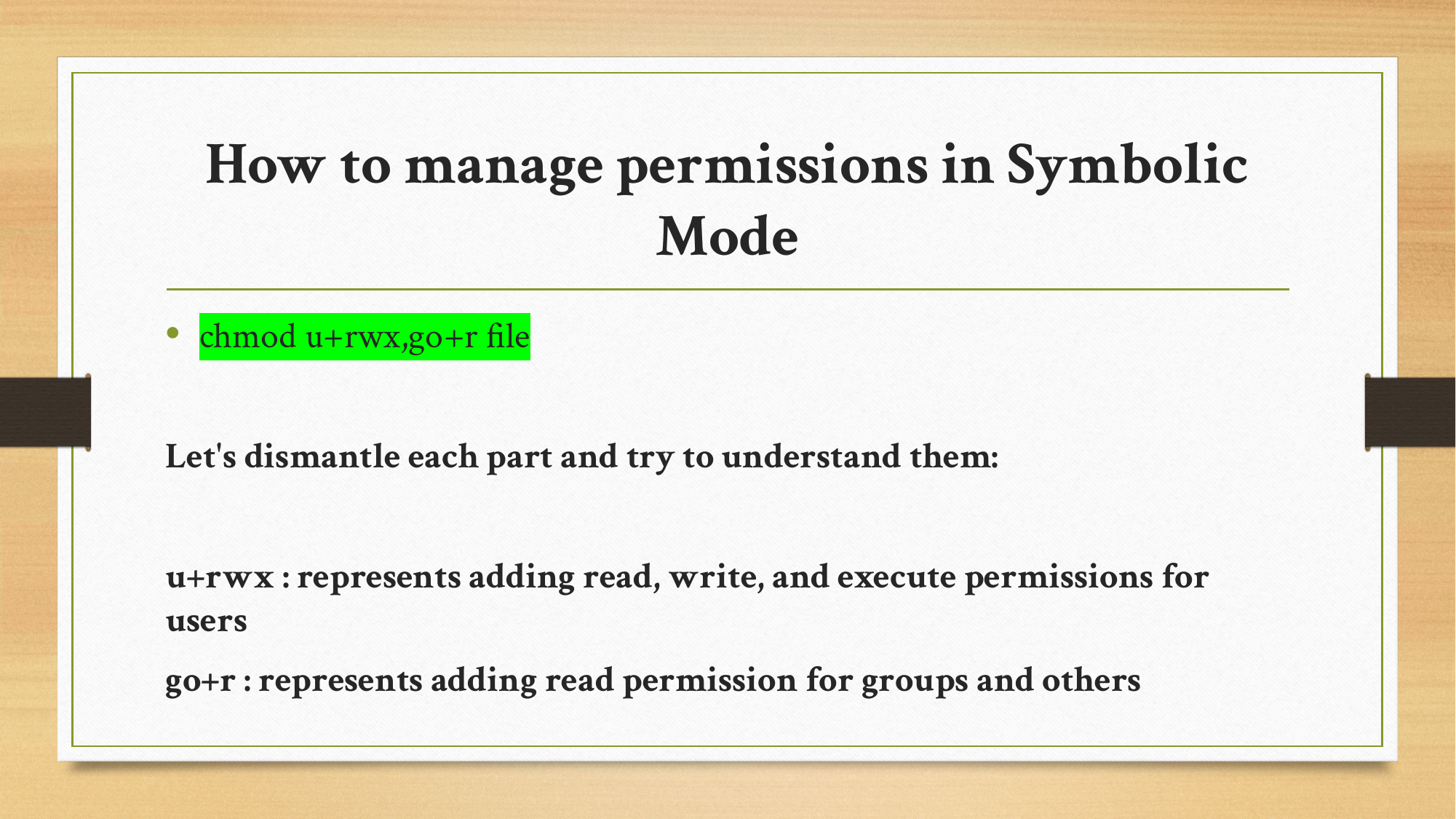

# How to manage permissions in Symbolic Mode
chmod u+rwx,go+r file

Let's dismantle each part and try to understand them:

u+rwx : represents adding read, write, and execute permissions for users
go+r : represents adding read permission for groups and others